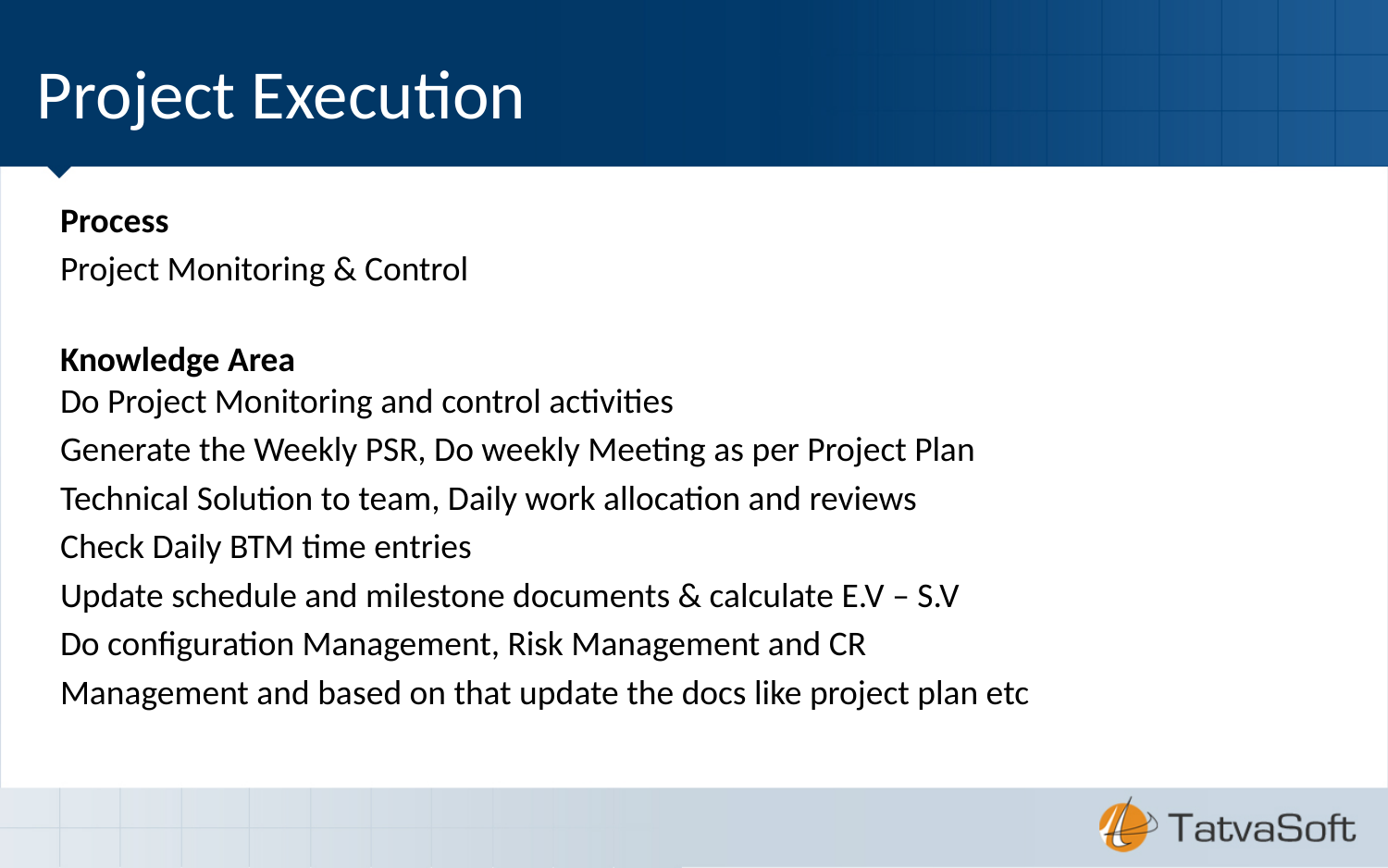

# Project Execution
Process
Project Monitoring & Control
Knowledge Area
Do Project Monitoring and control activities
Generate the Weekly PSR, Do weekly Meeting as per Project Plan
Technical Solution to team, Daily work allocation and reviews
Check Daily BTM time entries
Update schedule and milestone documents & calculate E.V – S.V
Do configuration Management, Risk Management and CR
Management and based on that update the docs like project plan etc